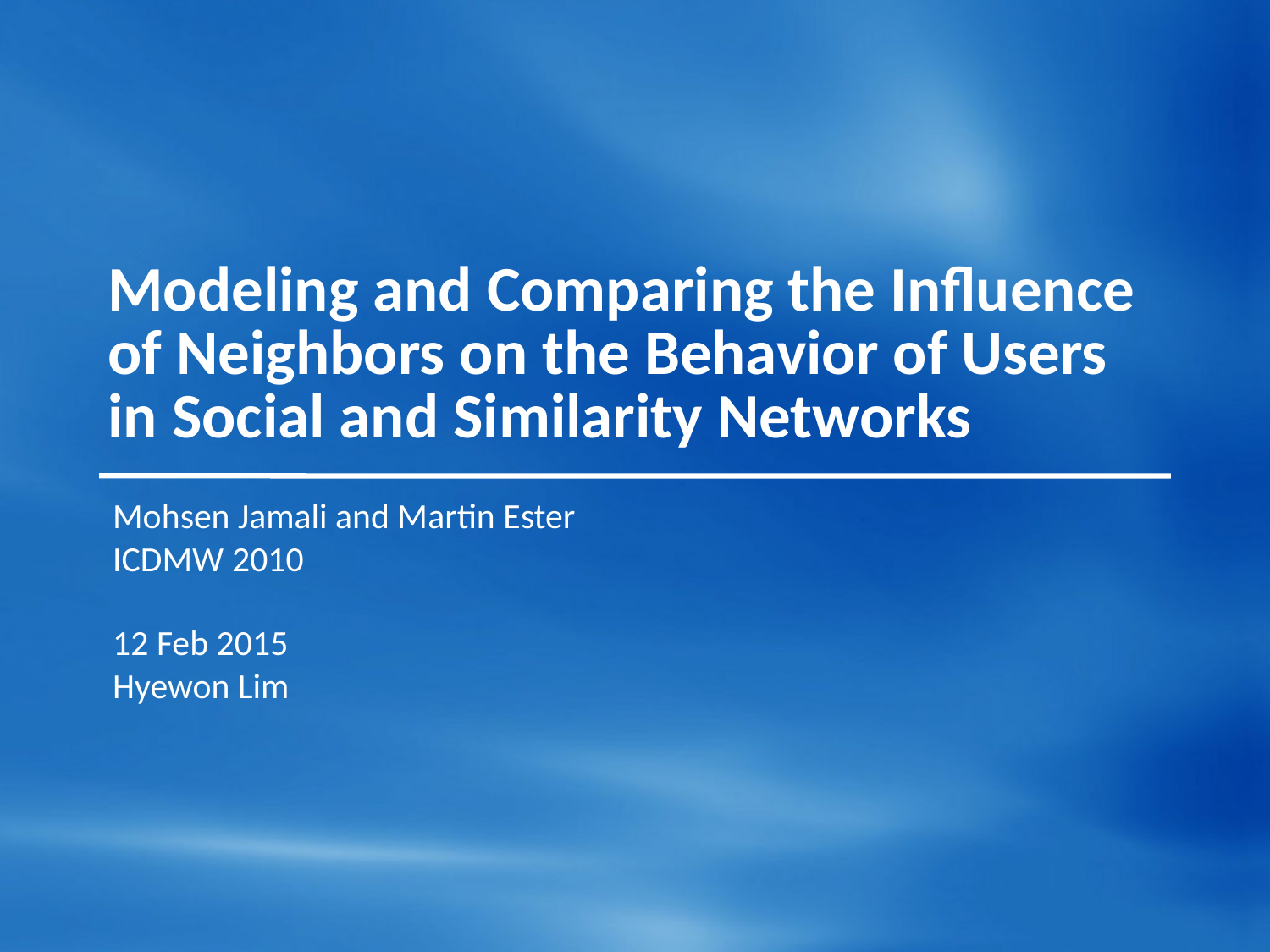

# Modeling and Comparing the Influence of Neighbors on the Behavior of Users in Social and Similarity Networks
Mohsen Jamali and Martin Ester
ICDMW 2010

12 Feb 2015
Hyewon Lim